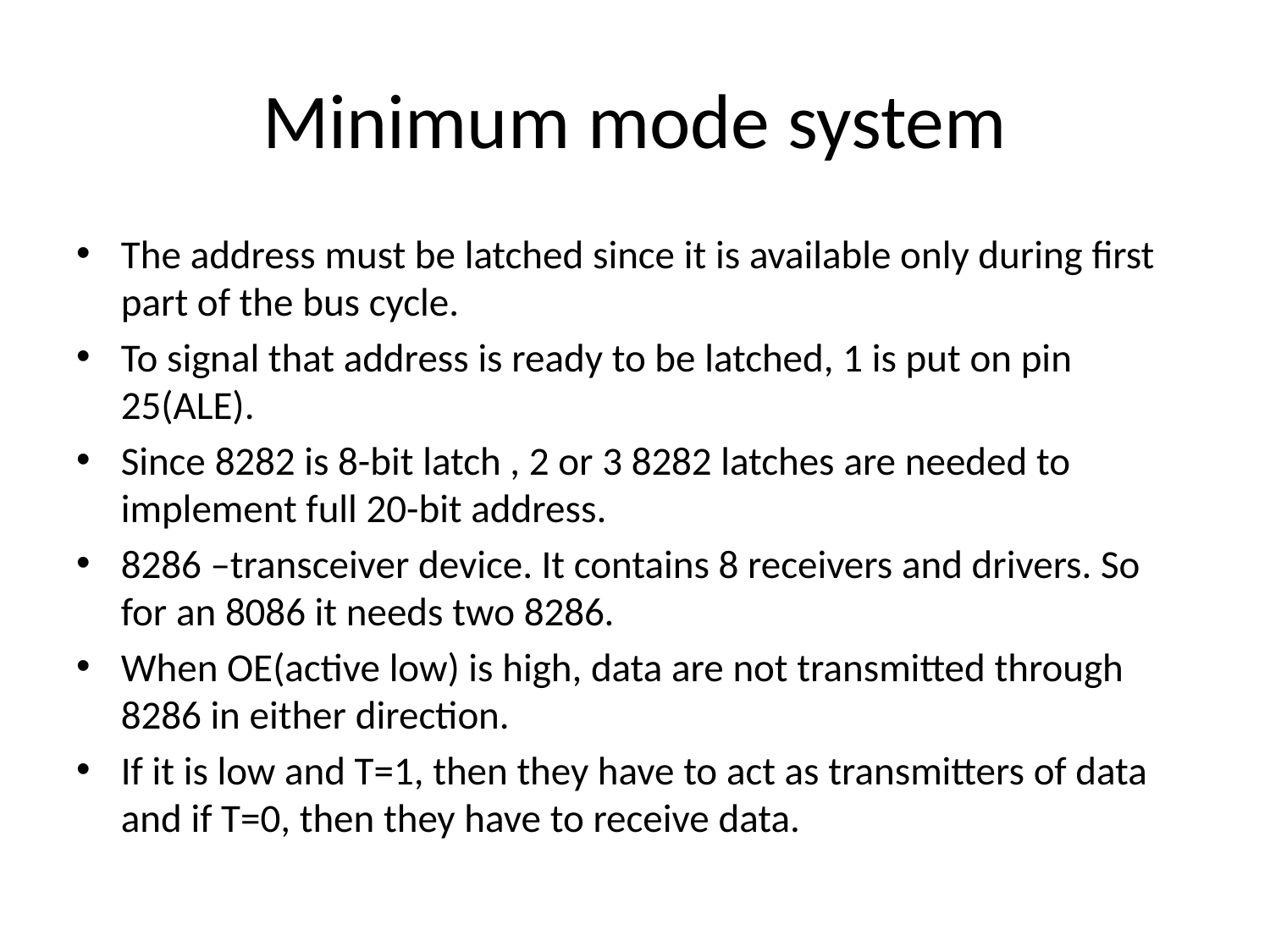

# Minimum mode system
The address must be latched since it is available only during first part of the bus cycle.
To signal that address is ready to be latched, 1 is put on pin 25(ALE).
Since 8282 is 8-bit latch , 2 or 3 8282 latches are needed to implement full 20-bit address.
8286 –transceiver device. It contains 8 receivers and drivers. So for an 8086 it needs two 8286.
When OE(active low) is high, data are not transmitted through 8286 in either direction.
If it is low and T=1, then they have to act as transmitters of data and if T=0, then they have to receive data.